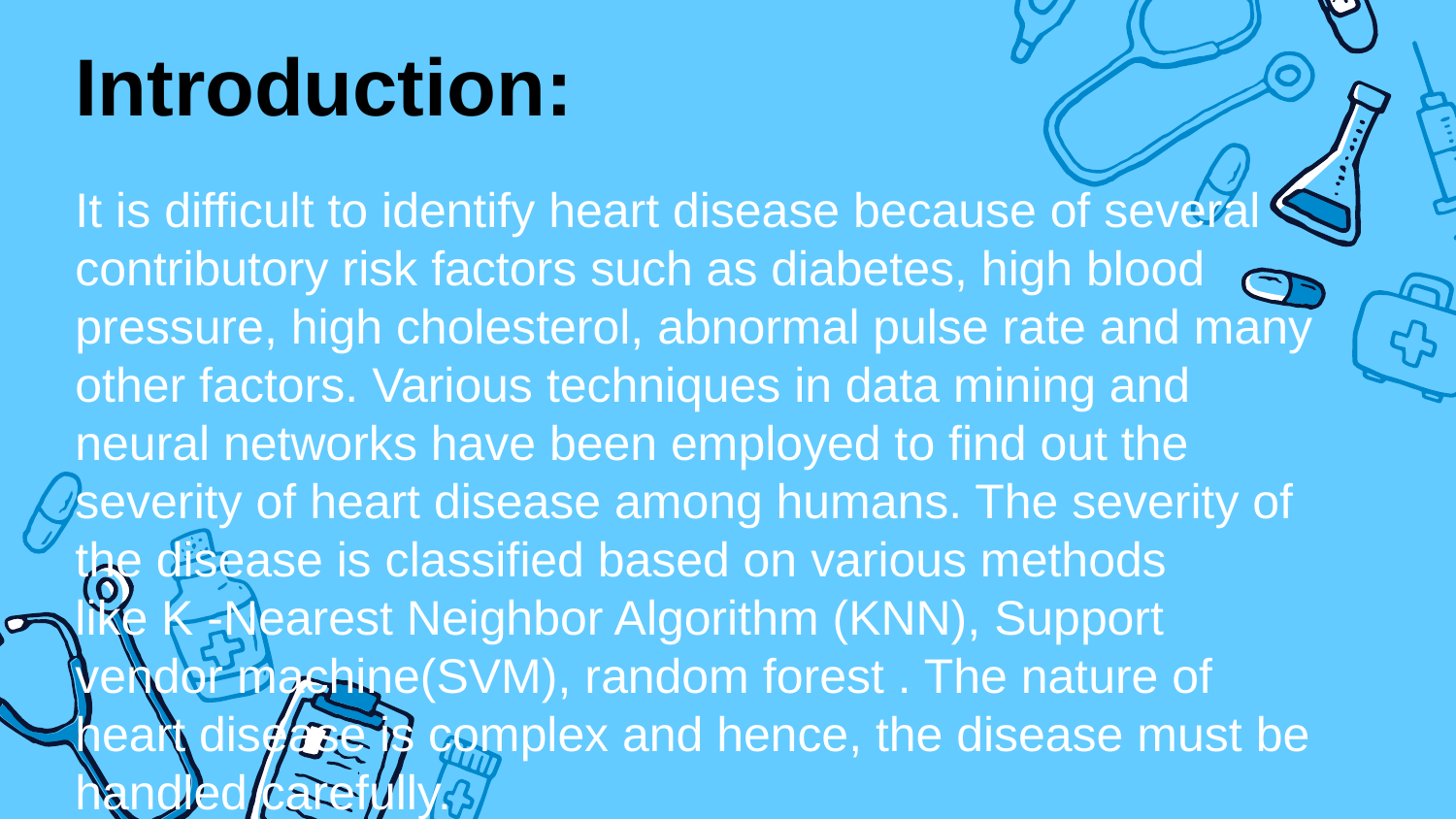

Introduction:
It is difficult to identify heart disease because of several contributory risk factors such as diabetes, high blood pressure, high cholesterol, abnormal pulse rate and many other factors. Various techniques in data mining and neural networks have been employed to find out the severity of heart disease among humans. The severity of the disease is classified based on various methods like K -Nearest Neighbor Algorithm (KNN), Support vendor machine(SVM), random forest . The nature of heart disease is complex and hence, the disease must be handled carefully.